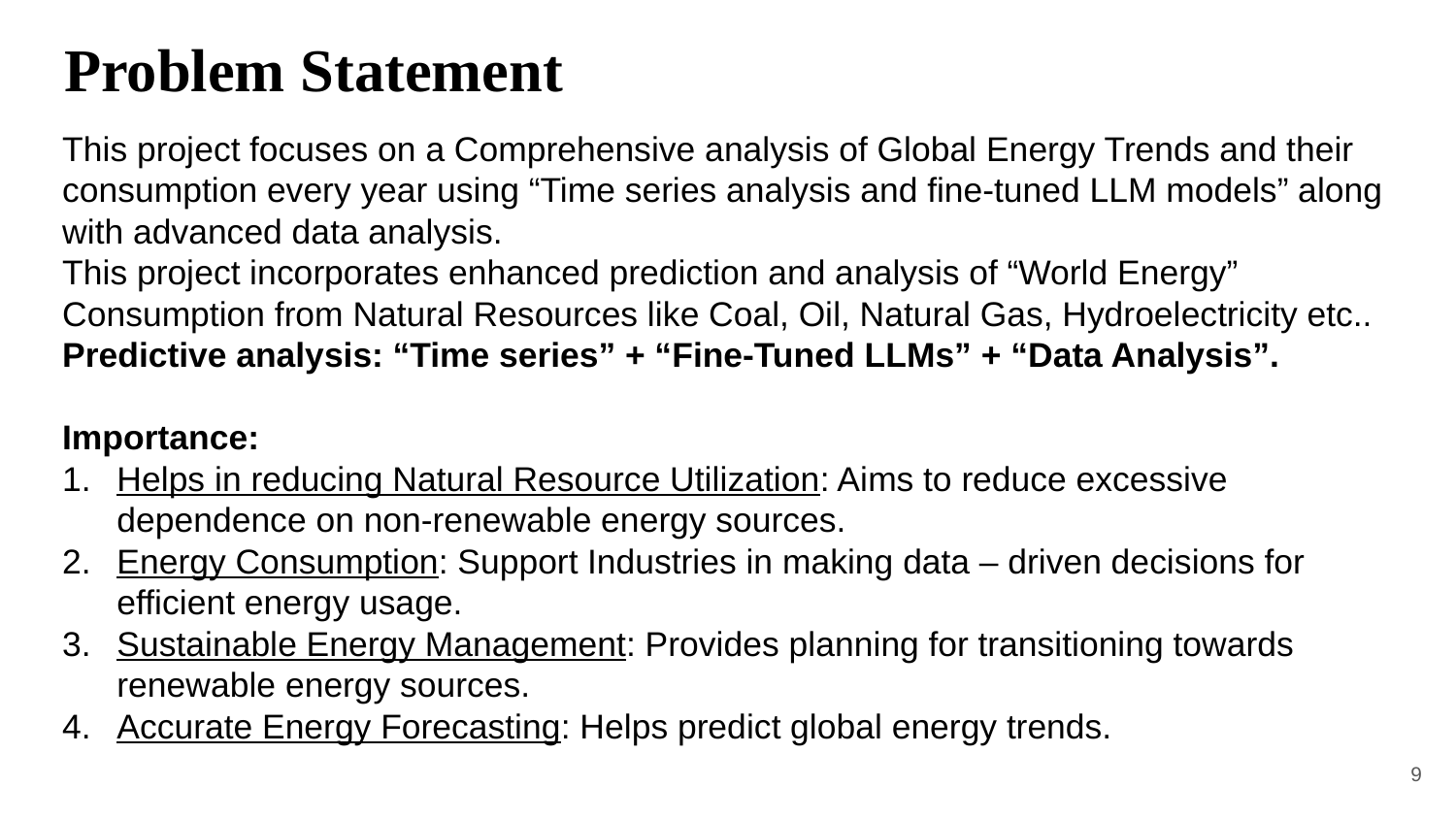

Problem Statement
This project focuses on a Comprehensive analysis of Global Energy Trends and their consumption every year using “Time series analysis and fine-tuned LLM models” along with advanced data analysis.
This project incorporates enhanced prediction and analysis of “World Energy” Consumption from Natural Resources like Coal, Oil, Natural Gas, Hydroelectricity etc..
Predictive analysis: “Time series” + “Fine-Tuned LLMs” + “Data Analysis”.

Importance:
Helps in reducing Natural Resource Utilization: Aims to reduce excessive dependence on non-renewable energy sources.
Energy Consumption: Support Industries in making data – driven decisions for efficient energy usage.
Sustainable Energy Management: Provides planning for transitioning towards renewable energy sources.
Accurate Energy Forecasting: Helps predict global energy trends.
9